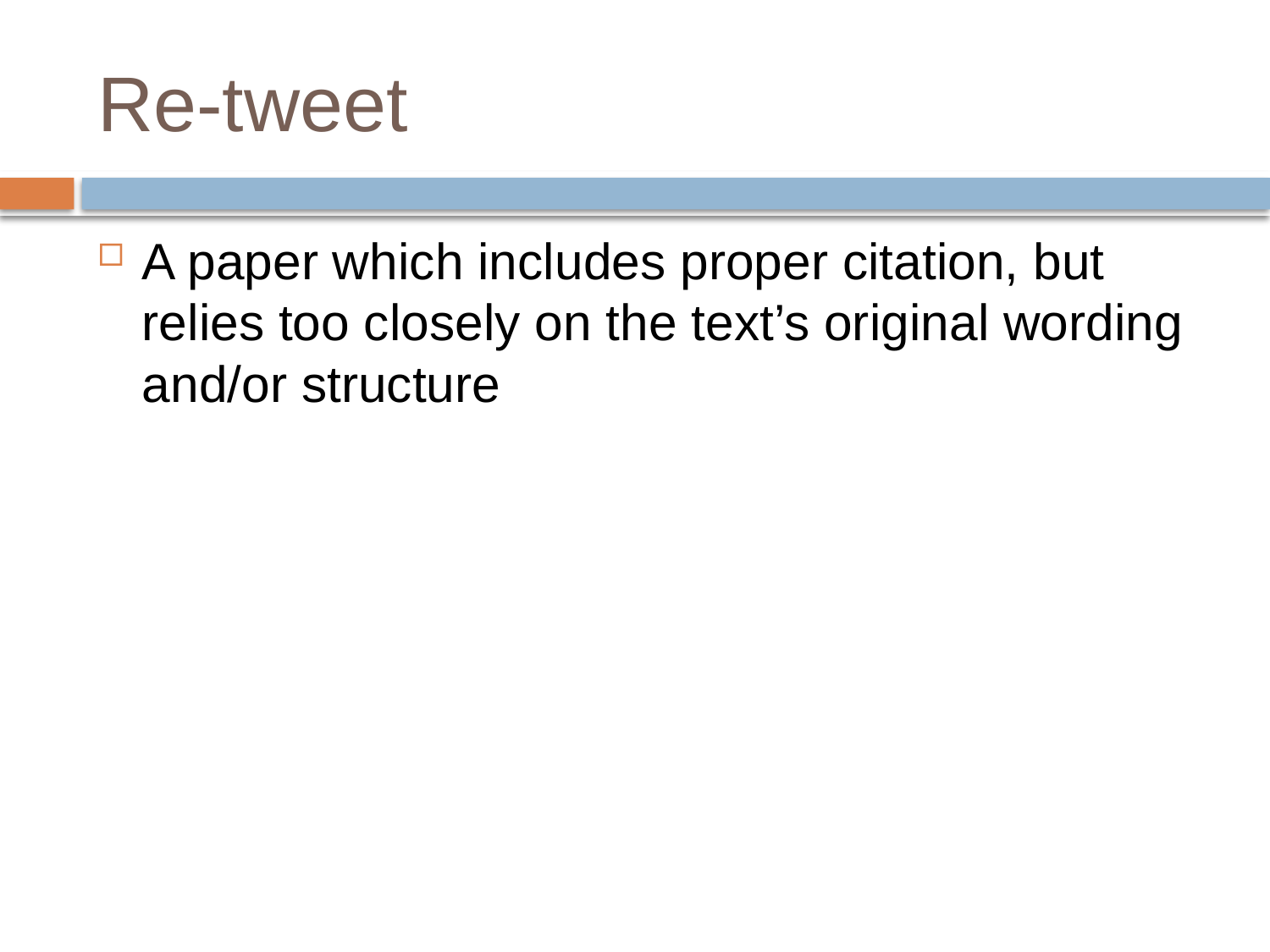

# Re-tweet
A paper which includes proper citation, but relies too closely on the text’s original wording and/or structure